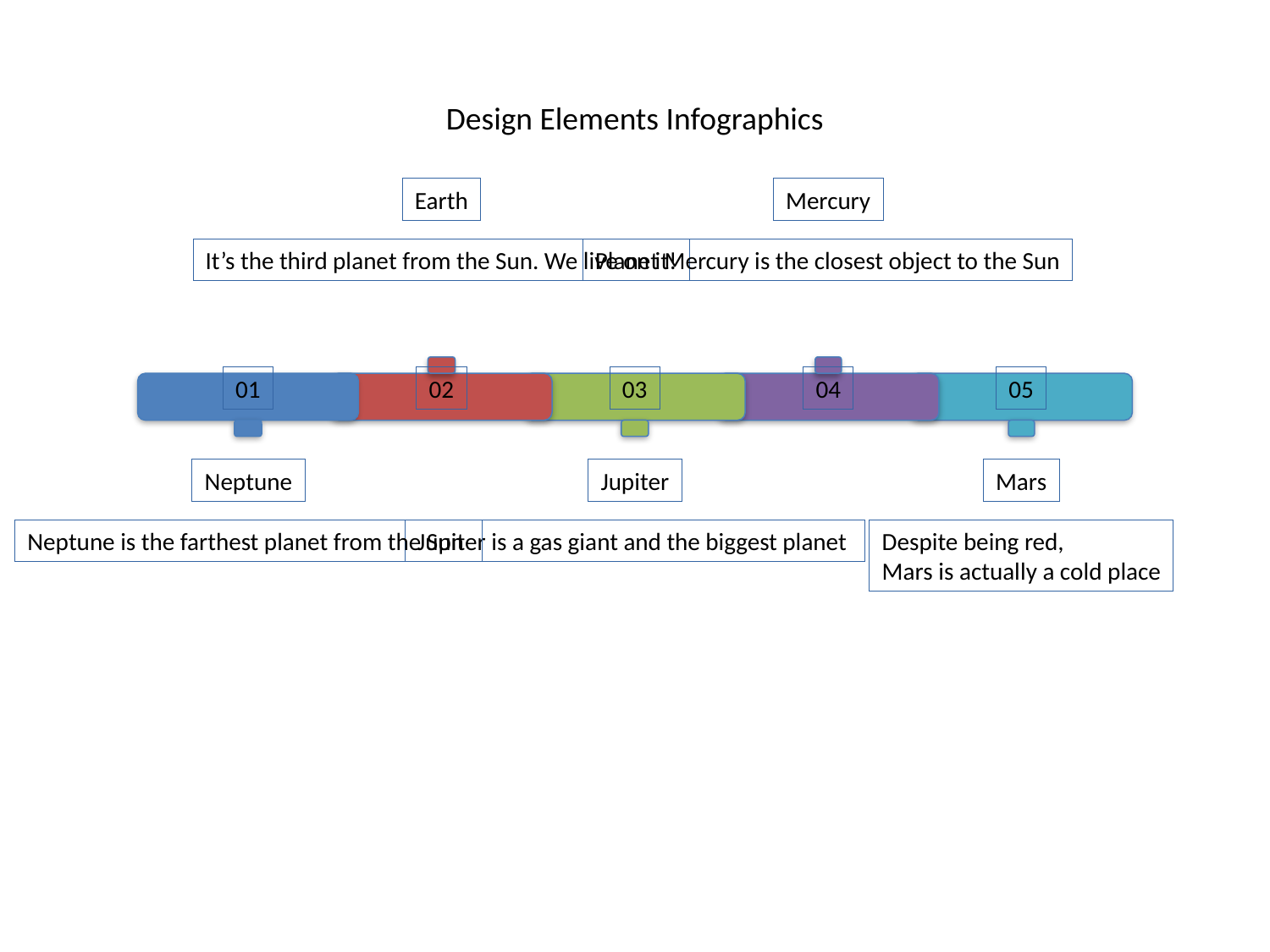

# Design Elements Infographics
Earth
Mercury
It’s the third planet from the Sun. We live on it!
Planet Mercury is the closest object to the Sun

01
02
03
04
05

Neptune
Jupiter
Mars
Neptune is the farthest planet from the Sun
Jupiter is a gas giant and the biggest planet
Despite being red,
Mars is actually a cold place